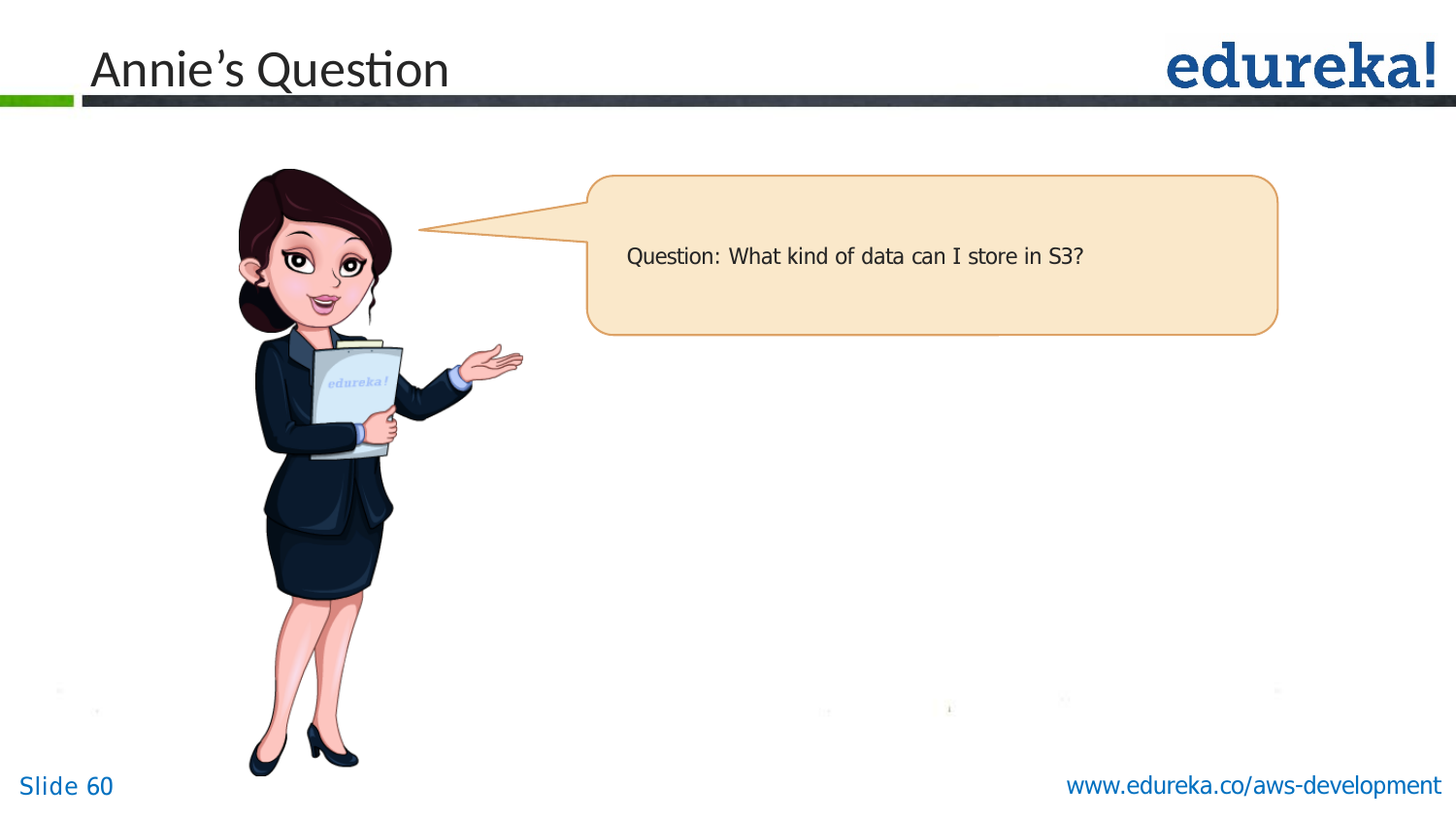

# Annie’s Question

Question: What kind of data can I store in S3?